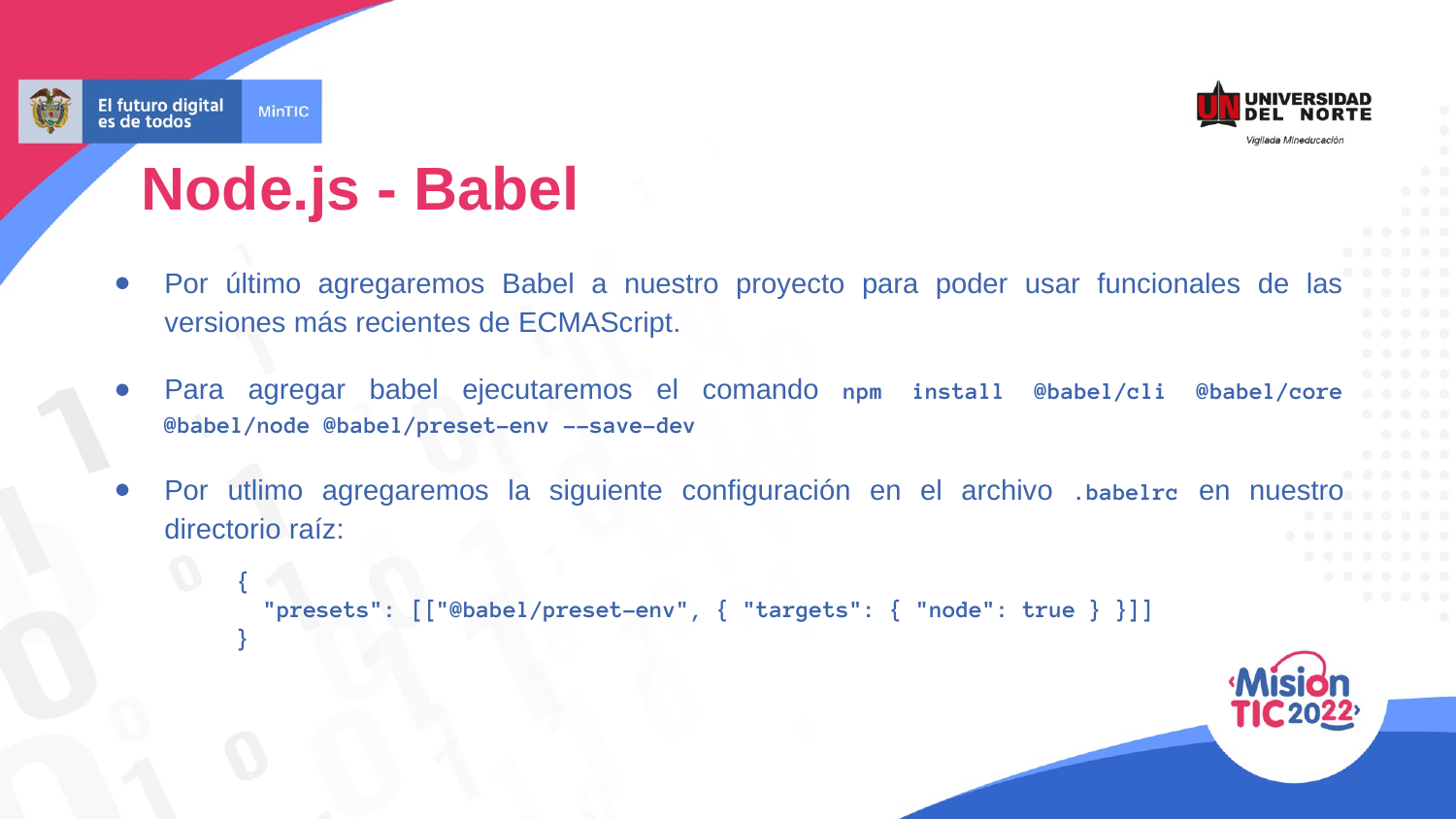

Node.js - Babel
Por último agregaremos Babel a nuestro proyecto para poder usar funcionales de las versiones más recientes de ECMAScript.
Para agregar babel ejecutaremos el comando npm install @babel/cli @babel/core @babel/node @babel/preset-env --save-dev
Por utlimo agregaremos la siguiente configuración en el archivo .babelrc en nuestro directorio raíz:
{
  "presets": [["@babel/preset-env", { "targets": { "node": true } }]]
}